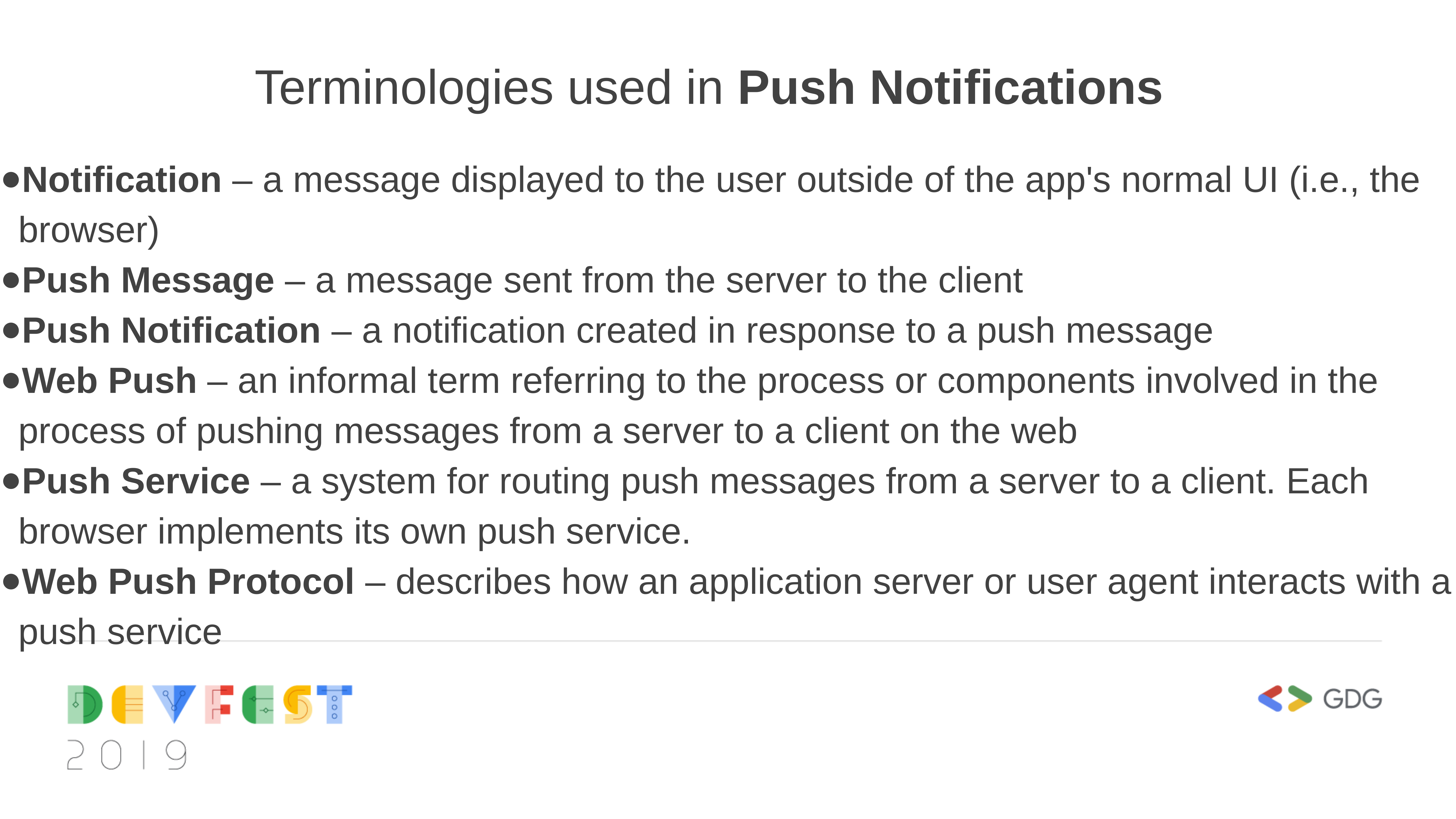

# Terminologies used in Push Notifications
Notification – a message displayed to the user outside of the app's normal UI (i.e., the browser)
Push Message – a message sent from the server to the client
Push Notification – a notification created in response to a push message
Web Push – an informal term referring to the process or components involved in the process of pushing messages from a server to a client on the web
Push Service – a system for routing push messages from a server to a client. Each browser implements its own push service.
Web Push Protocol – describes how an application server or user agent interacts with a push service